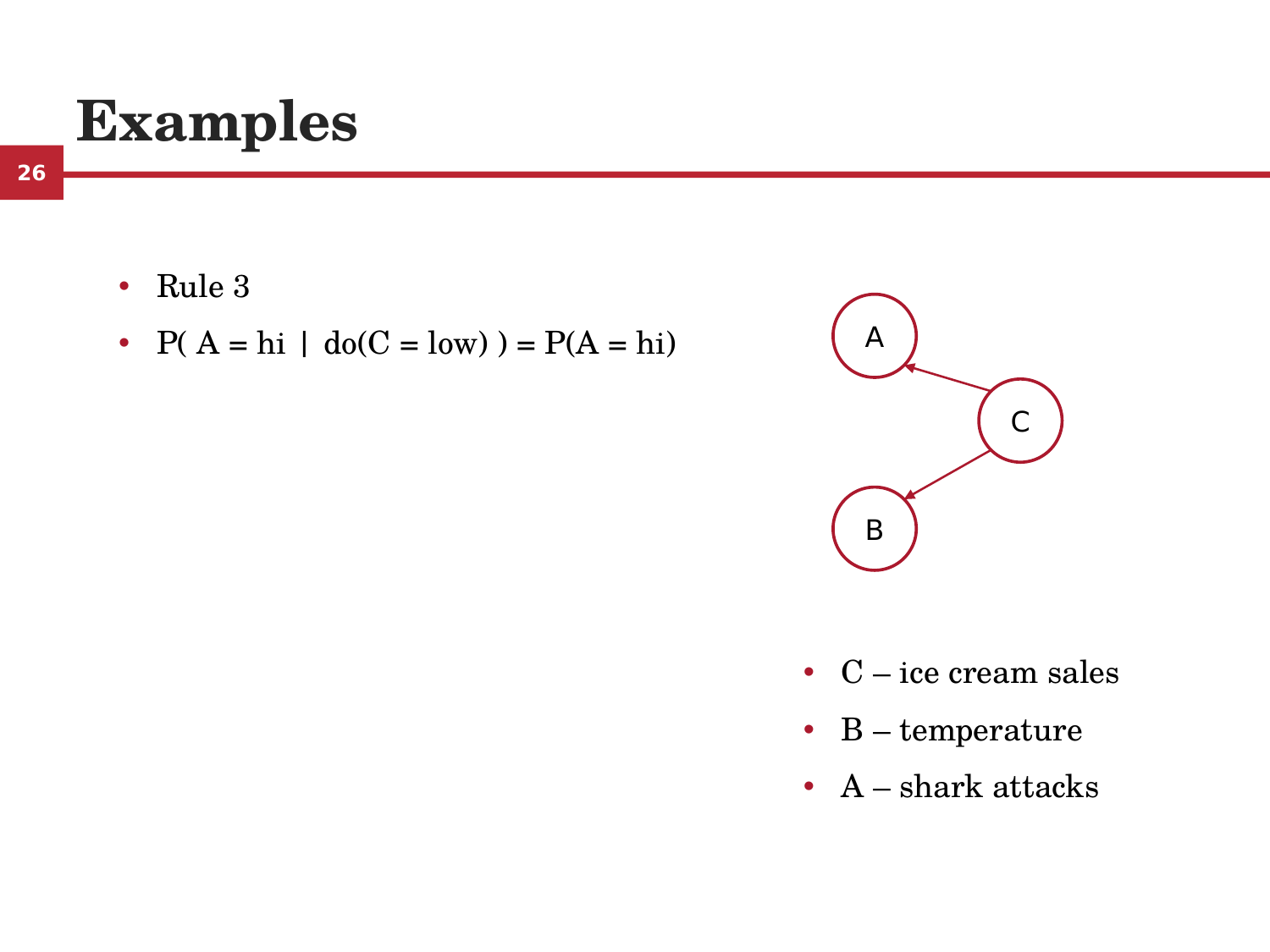

# Examples
Rule 3
P( A = hi | do(C = low) ) = P(A = hi)
A
C
B
C – ice cream sales
B – temperature
A – shark attacks